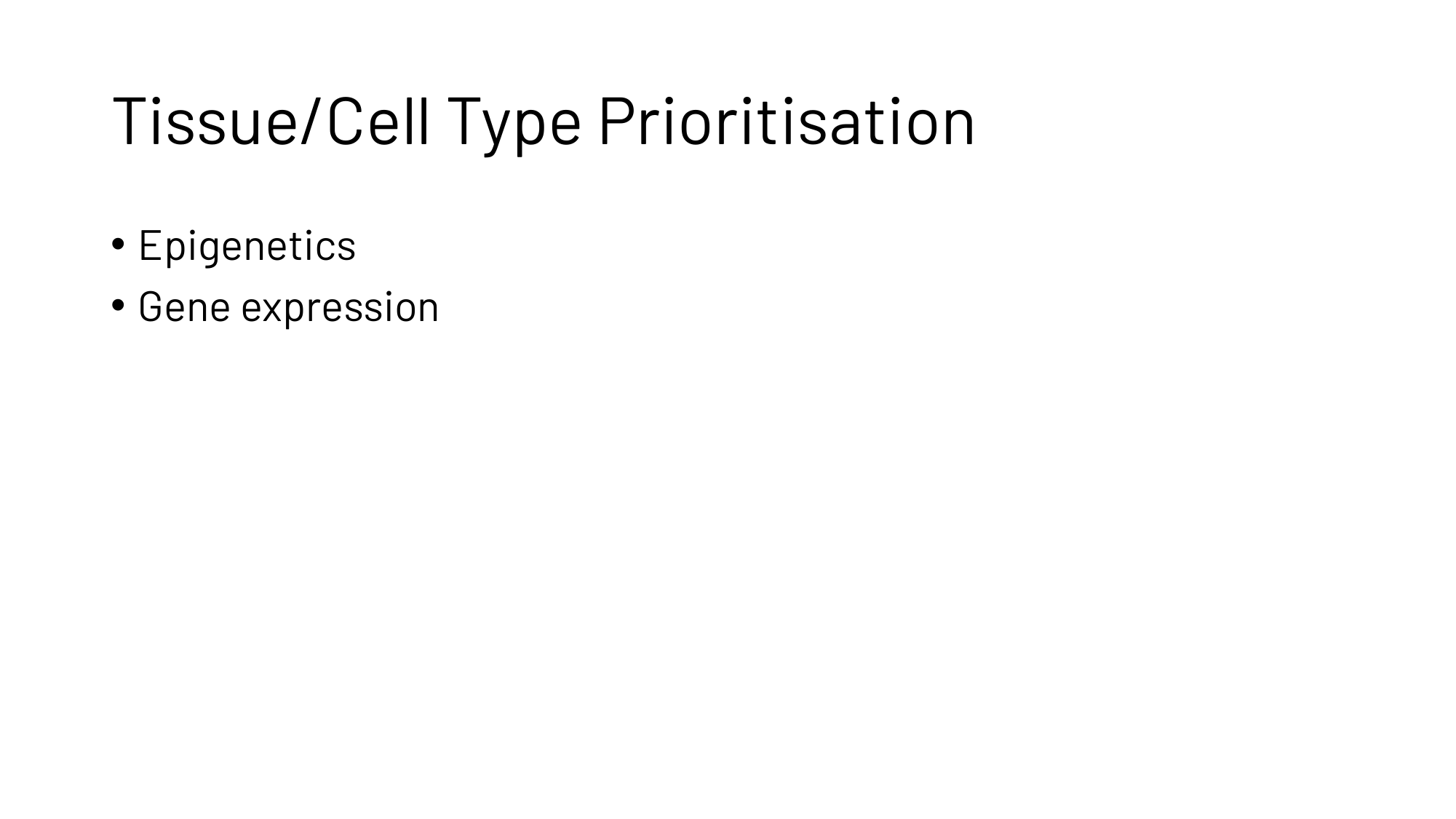

# Tissue/Cell Type Prioritisation
Epigenetics
Gene expression